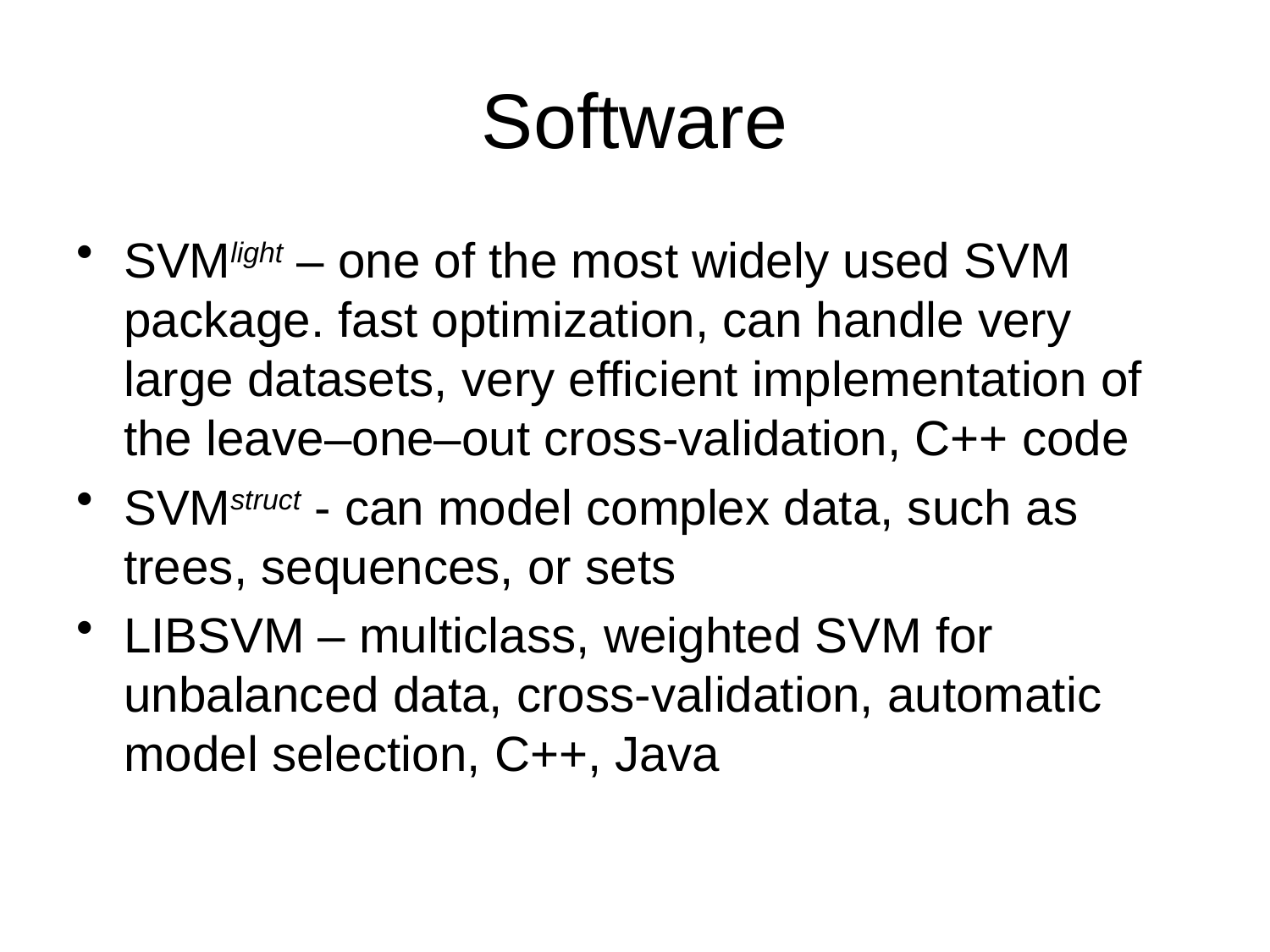

# Software
SVMlight – one of the most widely used SVM package. fast optimization, can handle very large datasets, very efficient implementation of the leave–one–out cross-validation, C++ code
SVMstruct - can model complex data, such as trees, sequences, or sets
LIBSVM – multiclass, weighted SVM for unbalanced data, cross-validation, automatic model selection, C++, Java